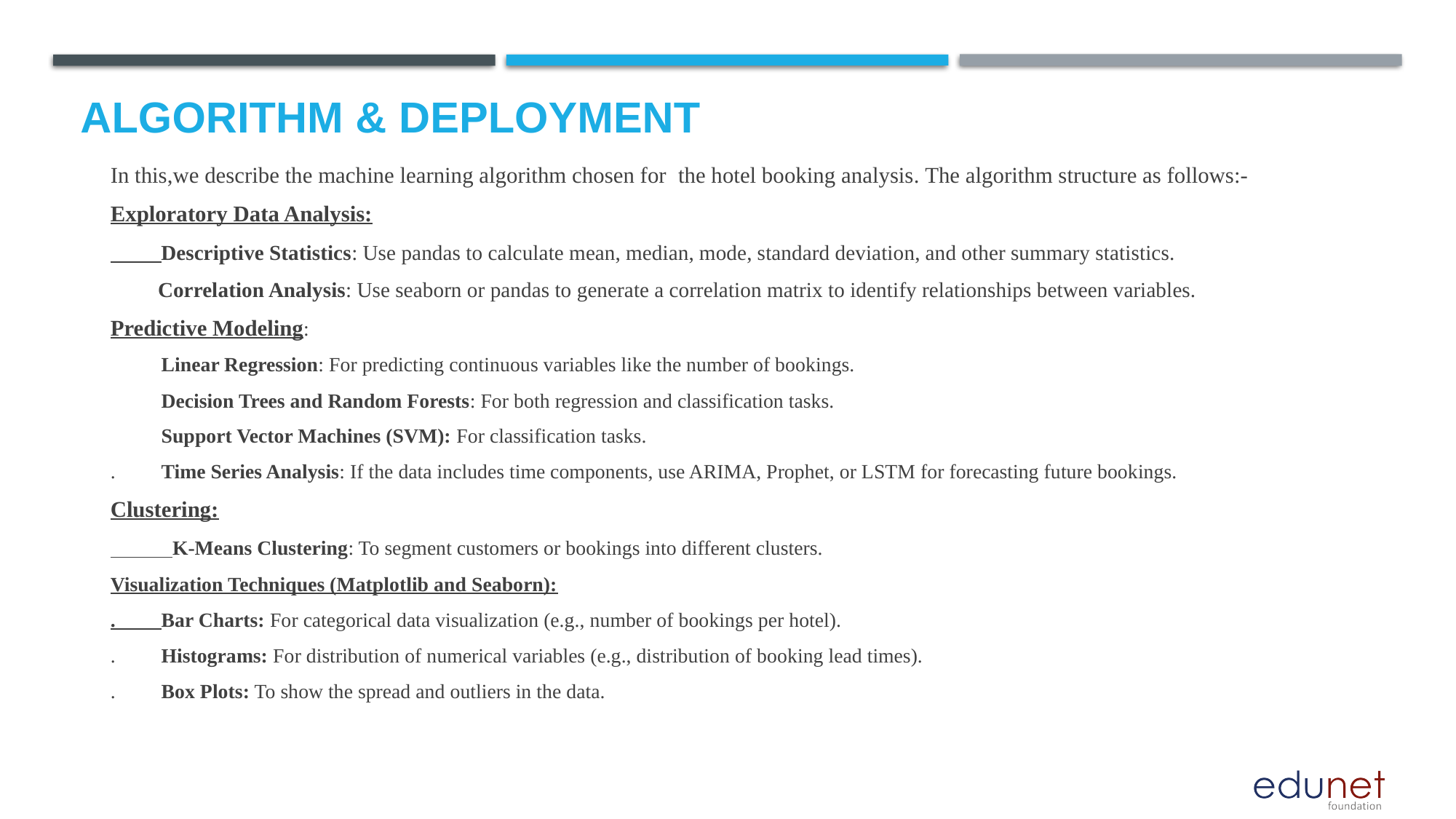

# Algorithm & Deployment
In this,we describe the machine learning algorithm chosen for  the hotel booking analysis. The algorithm structure as follows:-
Exploratory Data Analysis:
         Descriptive Statistics: Use pandas to calculate mean, median, mode, standard deviation, and other summary statistics.
         Correlation Analysis: Use seaborn or pandas to generate a correlation matrix to identify relationships between variables.
Predictive Modeling:
          Linear Regression: For predicting continuous variables like the number of bookings.
          Decision Trees and Random Forests: For both regression and classification tasks.
          Support Vector Machines (SVM): For classification tasks.
.         Time Series Analysis: If the data includes time components, use ARIMA, Prophet, or LSTM for forecasting future bookings.
Clustering:
           K-Means Clustering: To segment customers or bookings into different clusters.
Visualization Techniques (Matplotlib and Seaborn):
.         Bar Charts: For categorical data visualization (e.g., number of bookings per hotel).
.         Histograms: For distribution of numerical variables (e.g., distribution of booking lead times).
.         Box Plots: To show the spread and outliers in the data.